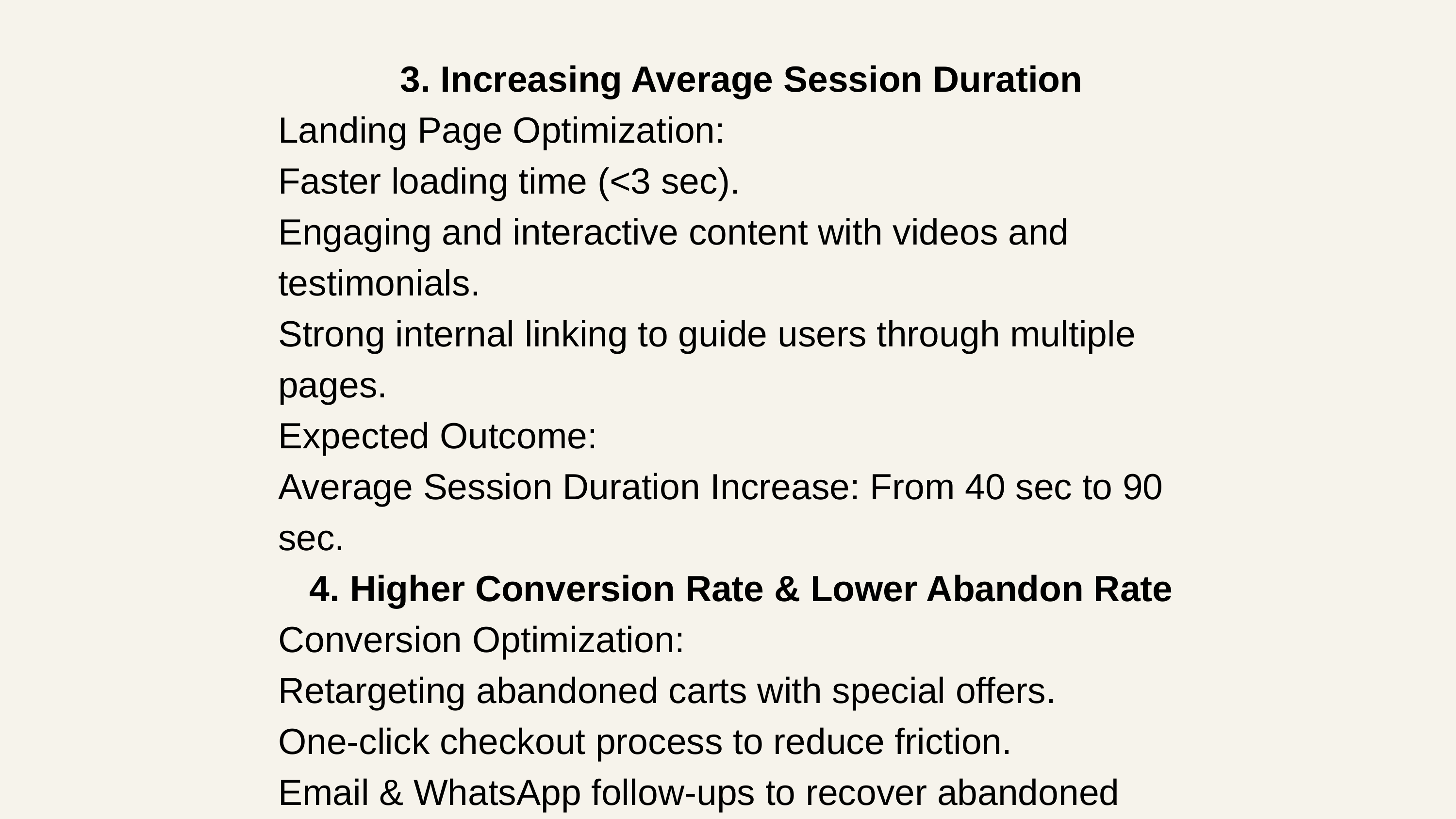

3. Increasing Average Session Duration
Landing Page Optimization:
Faster loading time (<3 sec).
Engaging and interactive content with videos and testimonials.
Strong internal linking to guide users through multiple pages.
Expected Outcome:
Average Session Duration Increase: From 40 sec to 90 sec.
4. Higher Conversion Rate & Lower Abandon Rate
Conversion Optimization:
Retargeting abandoned carts with special offers.
One-click checkout process to reduce friction.
Email & WhatsApp follow-ups to recover abandoned carts.
Expected Outcome:
Conversion Rate Increase: From 1.5% to 3.5%.
Cart Abandonment Rate Reduction: From 70% to 50%.